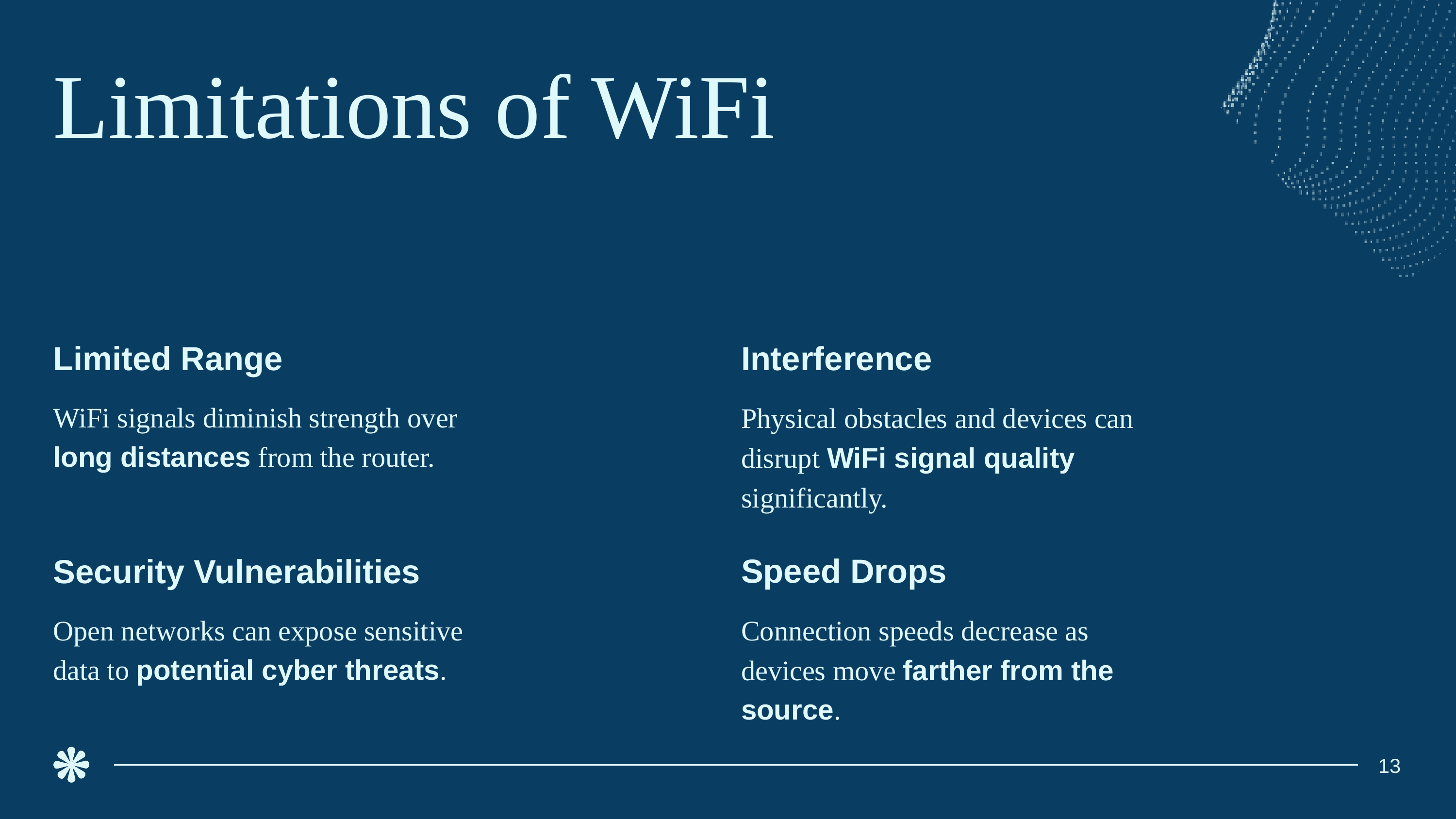

Limitations of WiFi
Limited Range
Interference
WiFi signals diminish strength over long distances from the router.
Physical obstacles and devices can disrupt WiFi signal quality significantly.
Speed Drops
Security Vulnerabilities
Open networks can expose sensitive data to potential cyber threats.
Connection speeds decrease as devices move farther from the source.

13